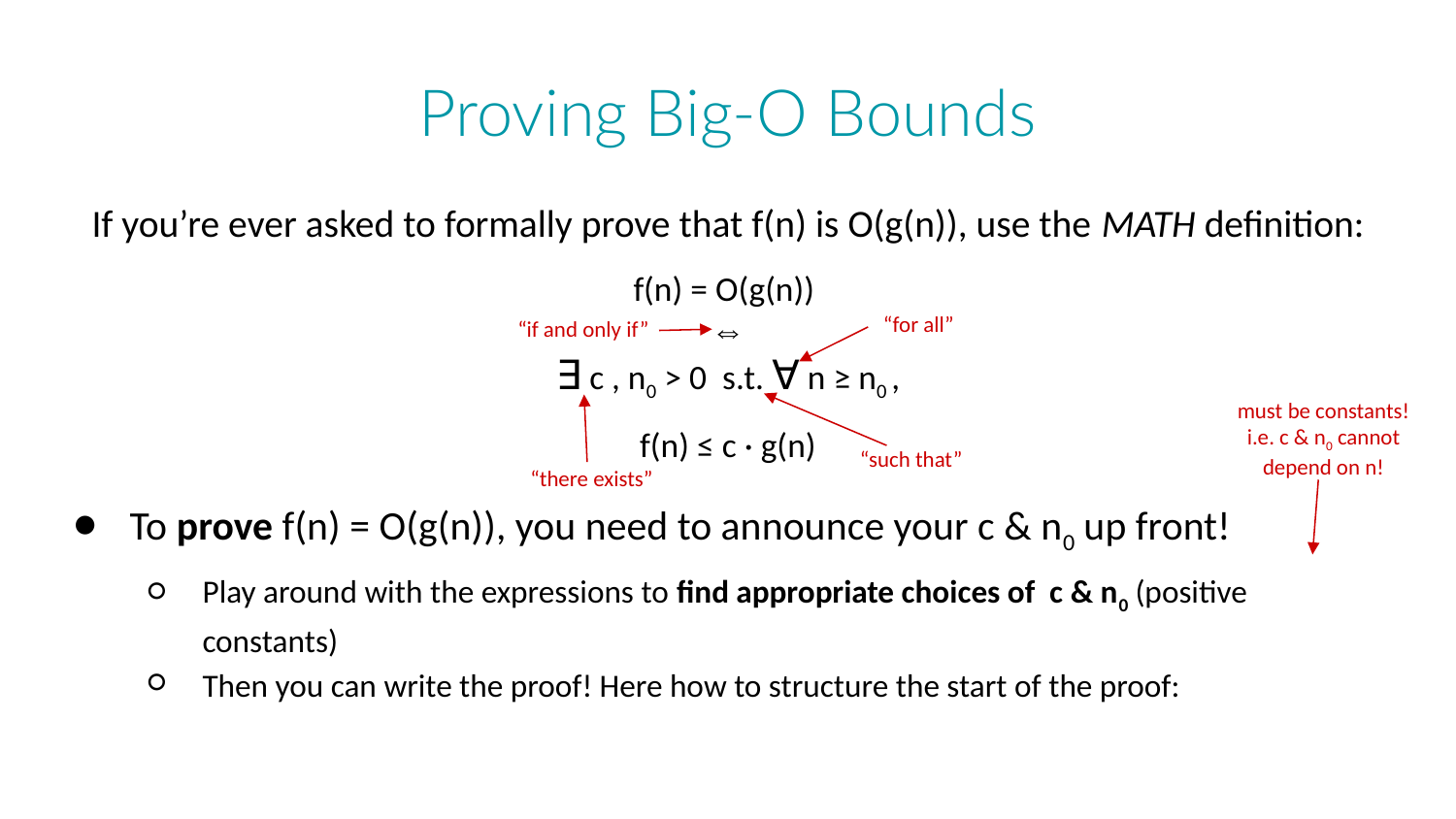

# Proving Big-O Bounds
If you’re ever asked to formally prove that f(n) is O(g(n)), use the MATH definition:
f(n) = O(g(n))
⇔
∃ c , n0 > 0  s.t. ∀ n ≥ n0 ,
f(n) ≤ c · g(n)
“for all”
“if and only if”
must be constants! i.e. c & n0 cannot depend on n!
“such that”
“there exists”
To prove f(n) = O(g(n)), you need to announce your c & n0 up front!
Play around with the expressions to find appropriate choices of  c & n0 (positive constants)
Then you can write the proof! Here how to structure the start of the proof:

9